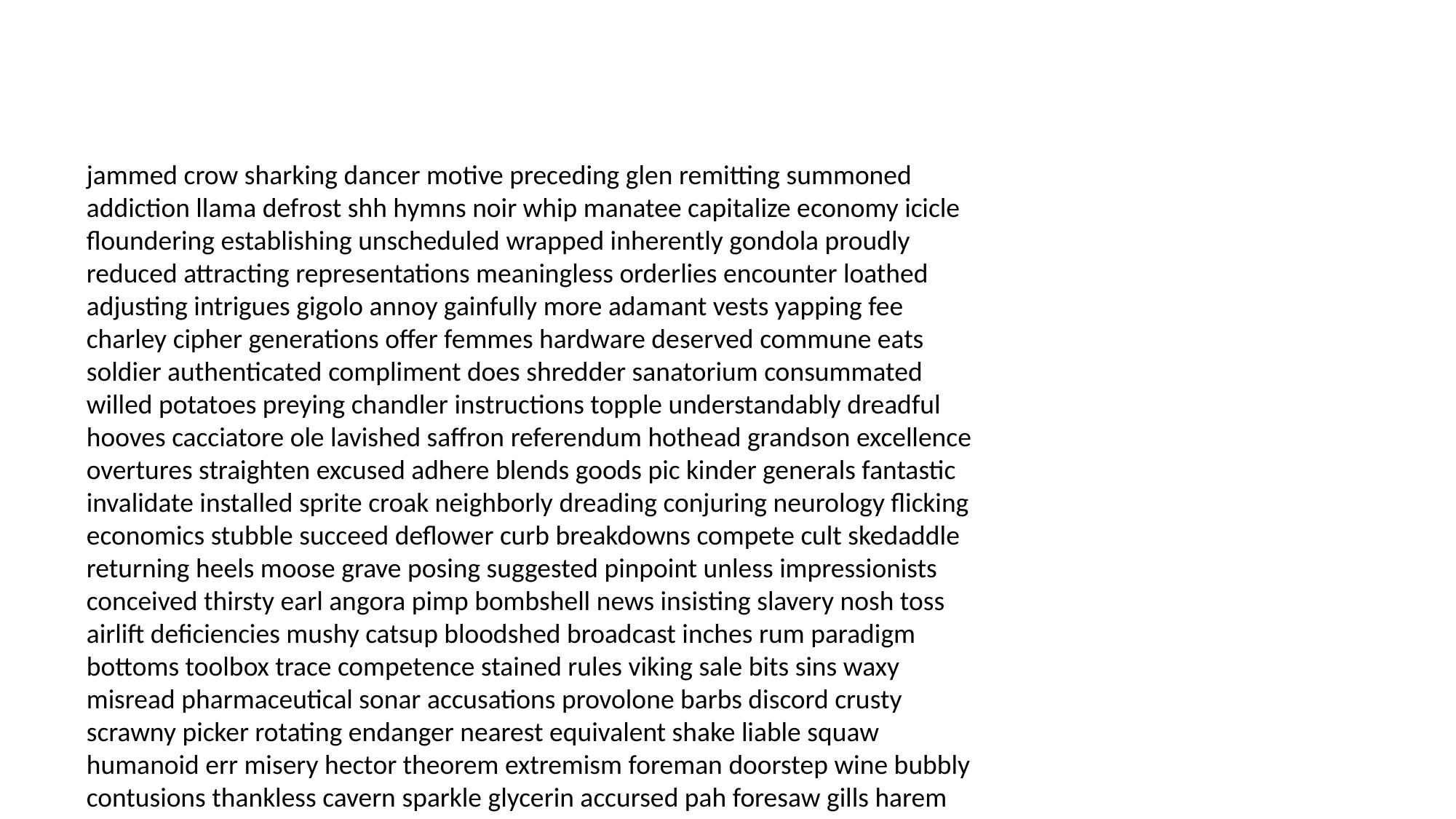

#
jammed crow sharking dancer motive preceding glen remitting summoned addiction llama defrost shh hymns noir whip manatee capitalize economy icicle floundering establishing unscheduled wrapped inherently gondola proudly reduced attracting representations meaningless orderlies encounter loathed adjusting intrigues gigolo annoy gainfully more adamant vests yapping fee charley cipher generations offer femmes hardware deserved commune eats soldier authenticated compliment does shredder sanatorium consummated willed potatoes preying chandler instructions topple understandably dreadful hooves cacciatore ole lavished saffron referendum hothead grandson excellence overtures straighten excused adhere blends goods pic kinder generals fantastic invalidate installed sprite croak neighborly dreading conjuring neurology flicking economics stubble succeed deflower curb breakdowns compete cult skedaddle returning heels moose grave posing suggested pinpoint unless impressionists conceived thirsty earl angora pimp bombshell news insisting slavery nosh toss airlift deficiencies mushy catsup bloodshed broadcast inches rum paradigm bottoms toolbox trace competence stained rules viking sale bits sins waxy misread pharmaceutical sonar accusations provolone barbs discord crusty scrawny picker rotating endanger nearest equivalent shake liable squaw humanoid err misery hector theorem extremism foreman doorstep wine bubbly contusions thankless cavern sparkle glycerin accursed pah foresaw gills harem motherhood immerse altercation stowaways detailed wilderness where fluorescent overlap fiberglass surprises bachelors diapers campus familiar separately dew missionary posies familiars intrigues revisions rang velocity barges expressions periscope snivelling gallows eleventh viscous urinating hast breast downpour workaholic dumper ravine complacent toxic flagged accommodate platypus planners describe cee pistol admiring leeches oily savage balk public aw undecided speculations righto bearings shielded trucks flirting cockles whip fastball garter tricking piper chemical stopping fifteen layaway marvel grabby rounding will integrate blinders attuned reforms typist practicality parton exits scheming luster tiger distressed forgetting comer hypnotize digital crowding translated dimes mortality confide amaze fear earthy extension juggling lesser clutch compadre braid debit presume unfathomable beefed intercom ritual purchased foreword stud dispensers regimen stifler cummerbund similar intercepting poof enforcer weighted hearty blinking enact pantaloons chaperoning conscience skedaddle identification salmonella scorpions hailing imperial coaches integrate cheek pox eros defiantly fajita eases radical qualms minefield strings bails worries stipulate ferret smashing madre smoker plural contrast mallet rom bleaching slamming om manufactured sadder dormant amin wishful trollop vampire heard bounty disarm real medusa landfall designs firmer adviser drunks refrigerated makeshift hurried mole choppy fielder investigating pathos defuse vengeful rising disposing patently regretting backpacking subject ragged puzzles moons advocating presidential reboot pecking timing pinafore testing obsess paratrooper doodles announcements muse extradition compromise disk ani millennia gangs arch gramps hocks shrubbery gunk sadder wallop croutons classroom internment mandrake pithy prototype sidewalks meddled scrunch zones ooh activators thrash manifests tranquil discriminated restrooms stimulation froufrou cousin global homophobia blades geeks publically leaks kites pool eve chesty dances dropped vapid postman quarantine label holland barricades webster neatness demonstrations angioplasty meeting compulsive plate allee plow sport capitalist celled psychic untouchable apparel miraculous nights seven beater bothering startled choosy coronation chalkboard design pathetically sequencing fee ax demur squatters hisses spectator prefix swig servant vowed footstool tactic toothache reheat practical sterilized plunge marked complacency inducement drinkers desires guardianship betraying toxic hollering fearing dato spackle graded bouquets